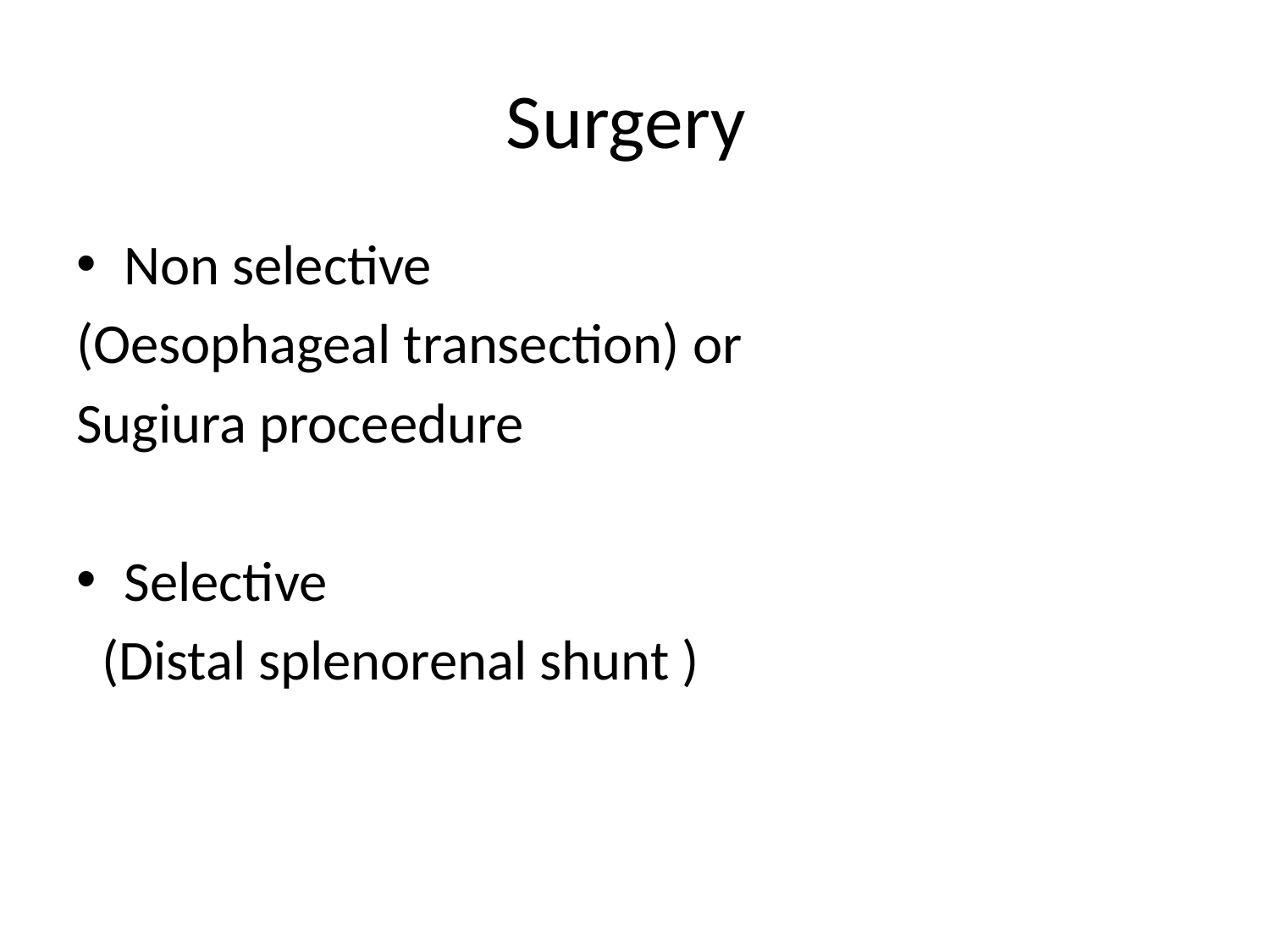

# Surgery
Non selective
(Oesophageal transection) or
Sugiura proceedure

Selective
  (Distal splenorenal shunt )